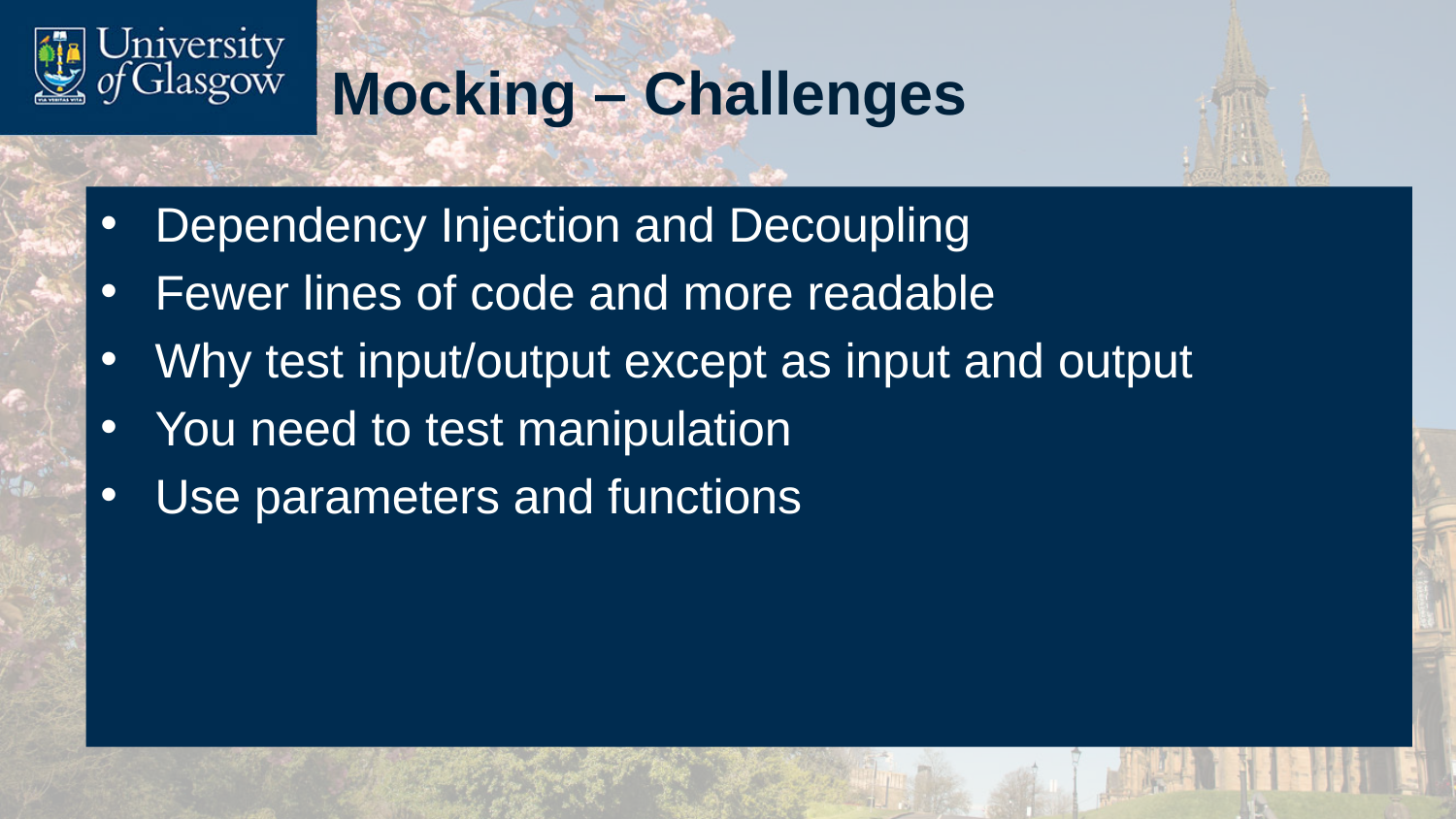

# Mocking – Challenges
Dependency Injection and Decoupling
Fewer lines of code and more readable
Why test input/output except as input and output
You need to test manipulation
Use parameters and functions